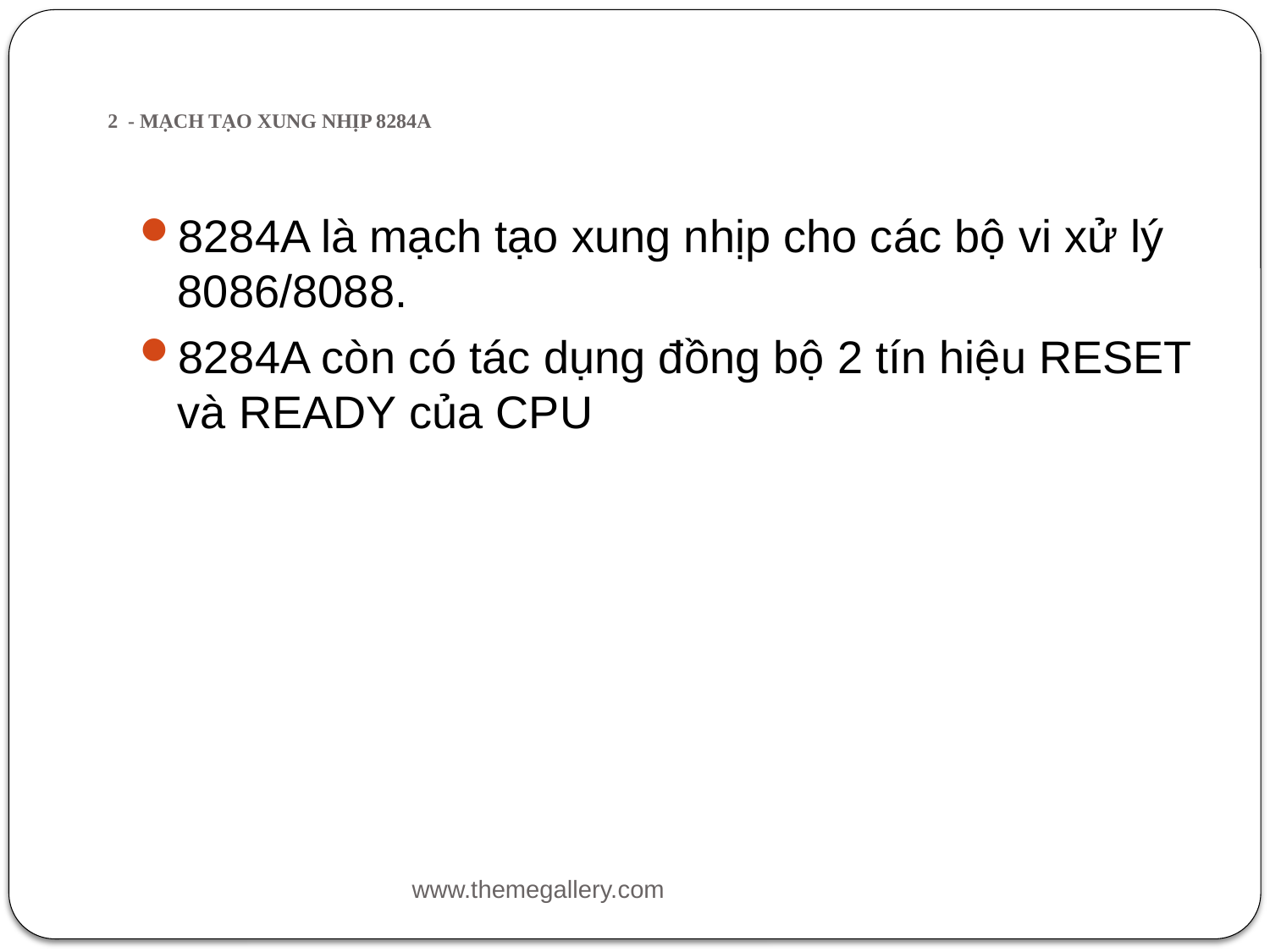

# 2  - MẠCH TẠO XUNG NHỊP 8284A
8284A là mạch tạo xung nhịp cho các bộ vi xử lý 8086/8088.
8284A còn có tác dụng đồng bộ 2 tín hiệu RESET và READY của CPU
www.themegallery.com